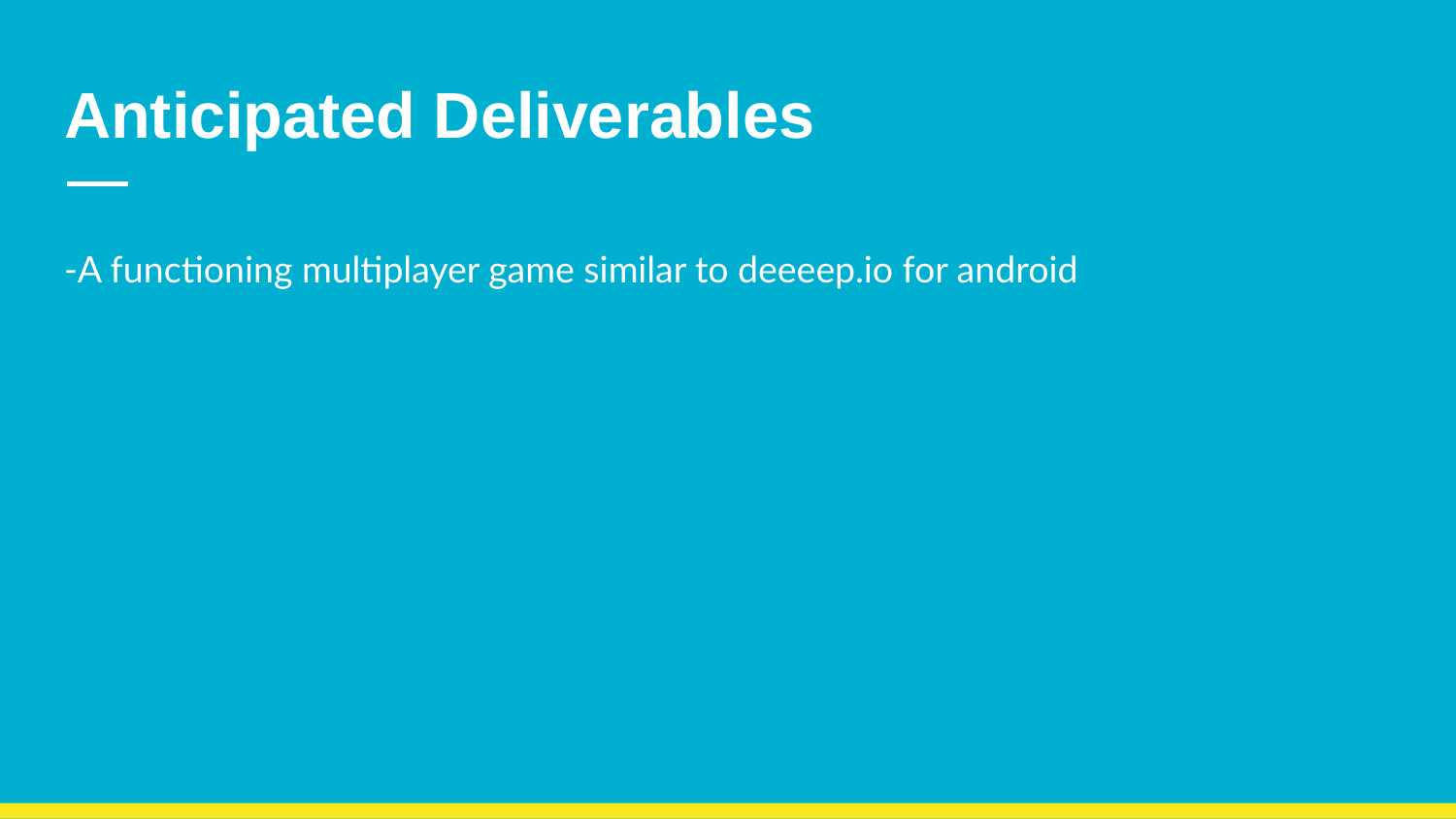

# Anticipated Deliverables
-A functioning multiplayer game similar to deeeep.io for android